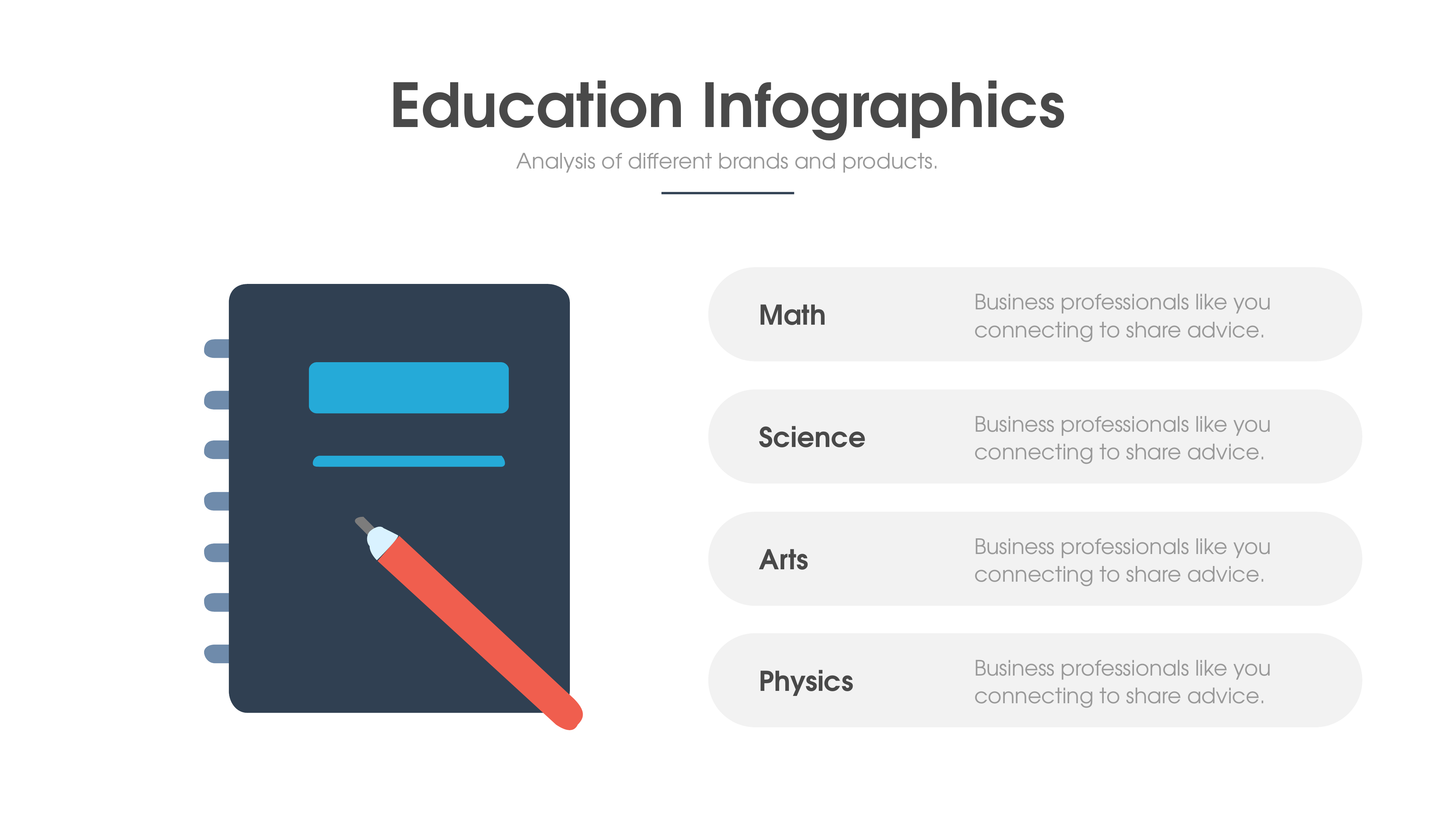

Education Infographics
Analysis of different brands and products.

Business professionals like you connecting to share advice.
Math

Business professionals like you connecting to share advice.
Science

Business professionals like you connecting to share advice.
Arts

Business professionals like you connecting to share advice.
Physics